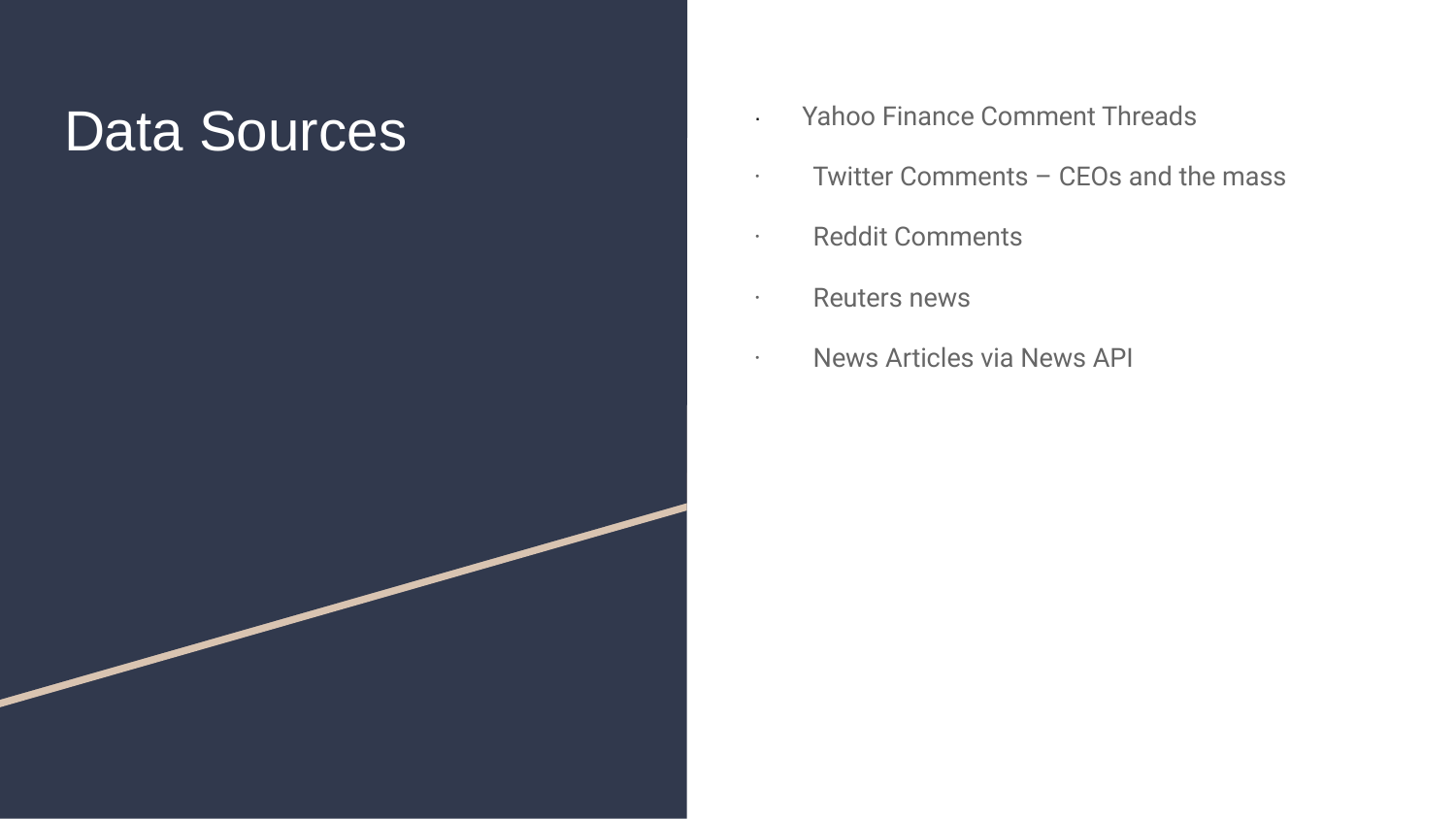

# Data Sources
·        Yahoo Finance Comment Threads
·        Twitter Comments – CEOs and the mass
·        Reddit Comments
·        Reuters news
·        News Articles via News API